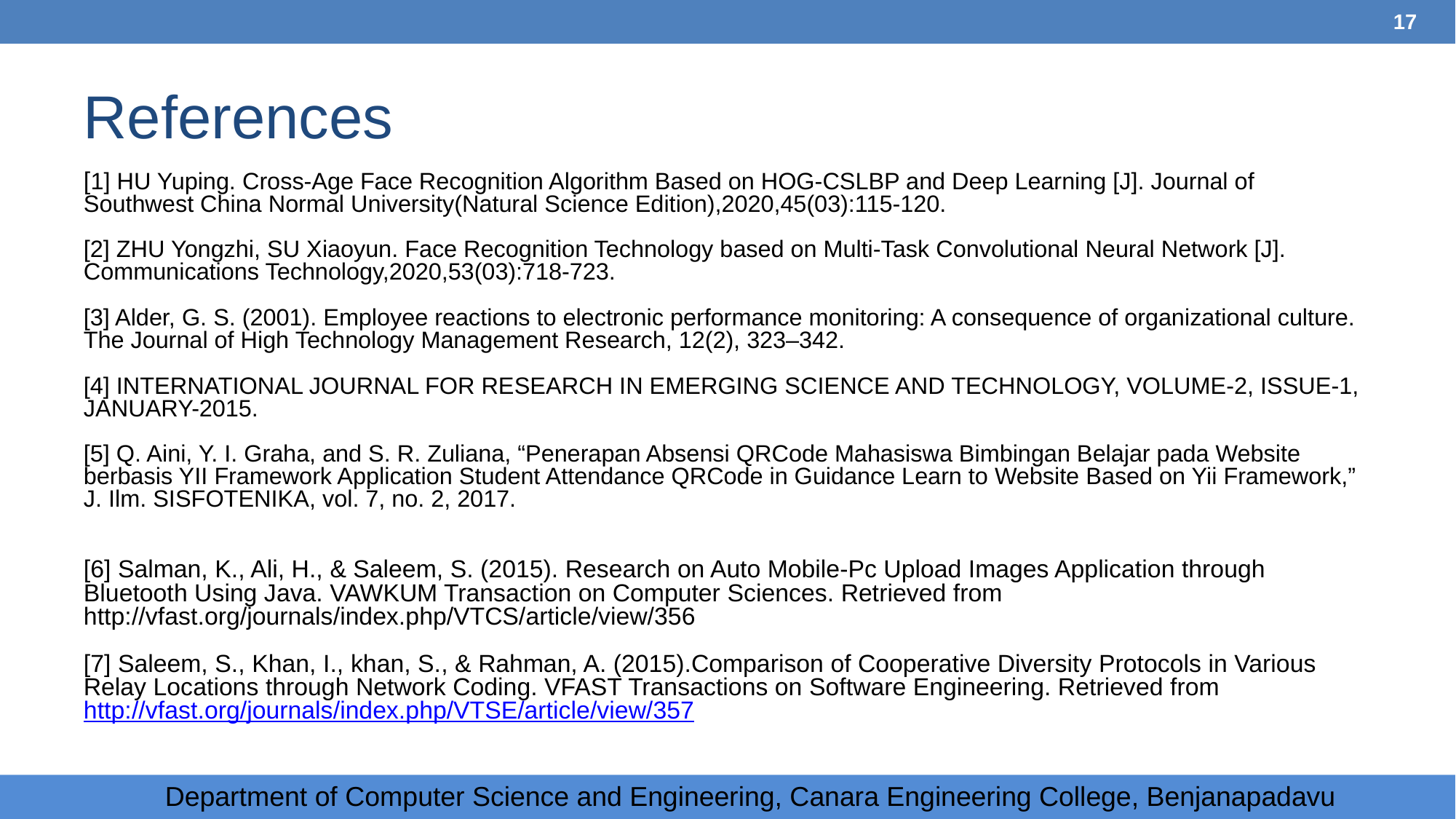

17
# References
[1] HU Yuping. Cross-Age Face Recognition Algorithm Based on HOG-CSLBP and Deep Learning [J]. Journal of Southwest China Normal University(Natural Science Edition),2020,45(03):115-120.

[2] ZHU Yongzhi, SU Xiaoyun. Face Recognition Technology based on Multi-Task Convolutional Neural Network [J]. Communications Technology,2020,53(03):718-723.

[3] Alder, G. S. (2001). Employee reactions to electronic performance monitoring: A consequence of organizational culture. The Journal of High Technology Management Research, 12(2), 323–342.

[4] INTERNATIONAL JOURNAL FOR RESEARCH IN EMERGING SCIENCE AND TECHNOLOGY, VOLUME-2, ISSUE-1, JANUARY-2015.

[5] Q. Aini, Y. I. Graha, and S. R. Zuliana, “Penerapan Absensi QRCode Mahasiswa Bimbingan Belajar pada Website berbasis YII Framework Application Student Attendance QRCode in Guidance Learn to Website Based on Yii Framework,” J. Ilm. SISFOTENIKA, vol. 7, no. 2, 2017.

[6] Salman, K., Ali, H., & Saleem, S. (2015). Research on Auto Mobile-Pc Upload Images Application through Bluetooth Using Java. VAWKUM Transaction on Computer Sciences. Retrieved from http://vfast.org/journals/index.php/VTCS/article/view/356

[7] Saleem, S., Khan, I., khan, S., & Rahman, A. (2015).Comparison of Cooperative Diversity Protocols in Various Relay Locations through Network Coding. VFAST Transactions on Software Engineering. Retrieved from http://vfast.org/journals/index.php/VTSE/article/view/357